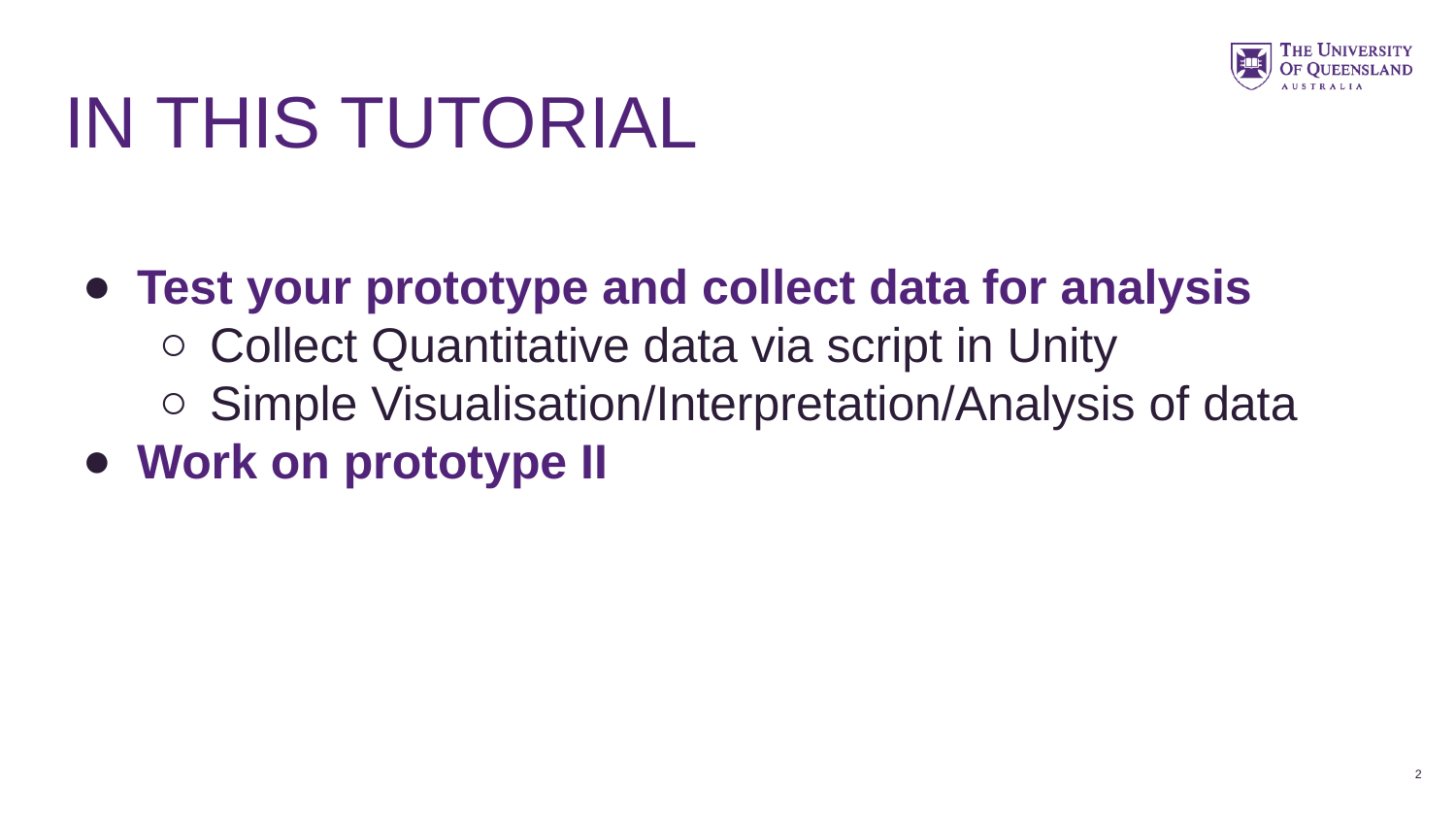

# IN THIS TUTORIAL

Test your prototype and collect data for analysis
Collect Quantitative data via script in Unity
Simple Visualisation/Interpretation/Analysis of data
Work on prototype II

2